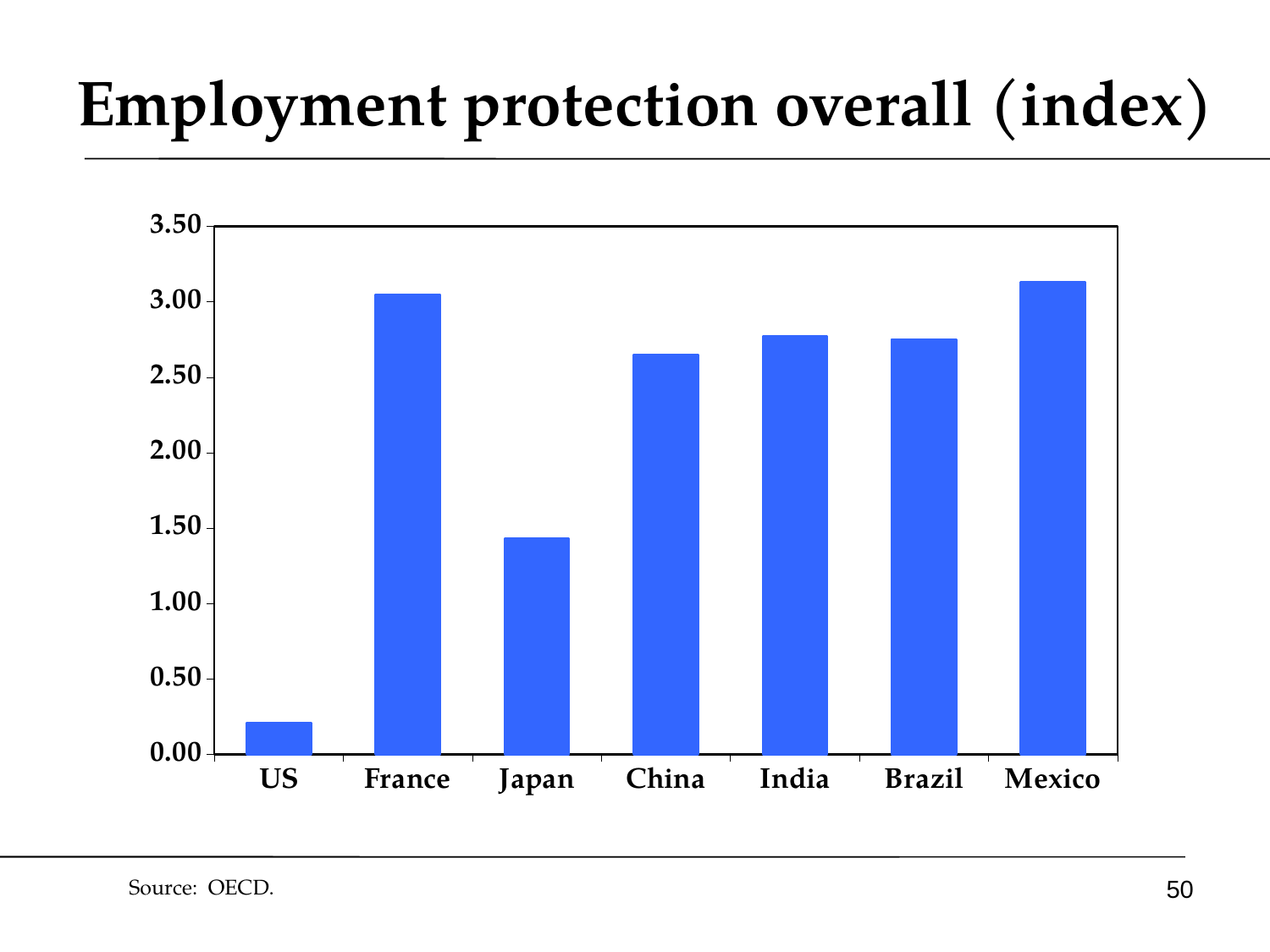

# Employment protection overall (index)

### Chart

| Category | cost |
|---|---|
| US | 0.2100000000000001 |
| France | 3.05 |
| Japan | 1.43 |
| China | 2.65 |
| India | 2.77 |
| Brazil | 2.75 |
| Mexico | 3.13 |
50
Source:  OECD.